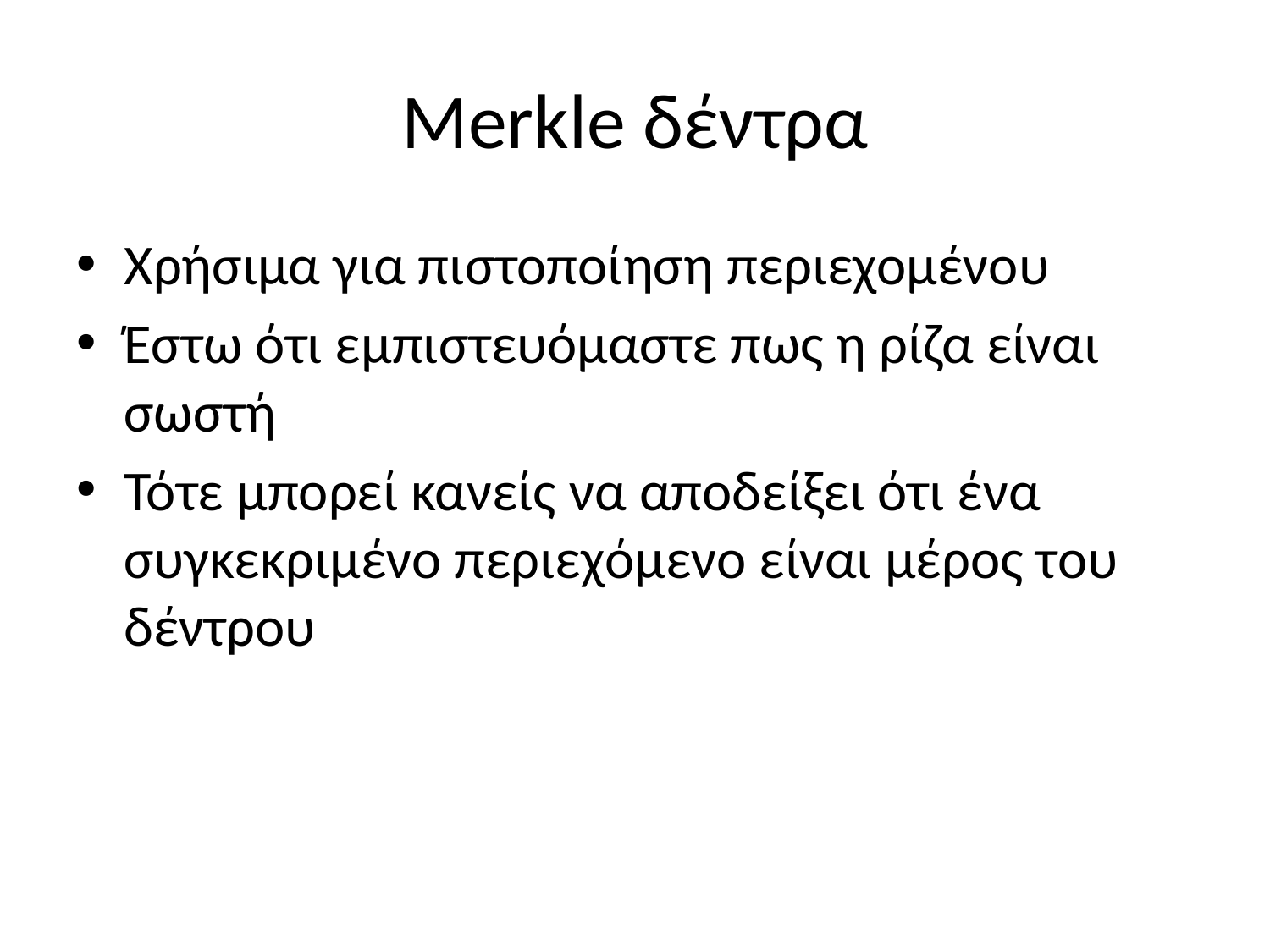

# Merkle δέντρα
Χρήσιμα για πιστοποίηση περιεχομένου
Έστω ότι εμπιστευόμαστε πως η ρίζα είναι σωστή
Τότε μπορεί κανείς να αποδείξει ότι ένα συγκεκριμένο περιεχόμενο είναι μέρος του δέντρου